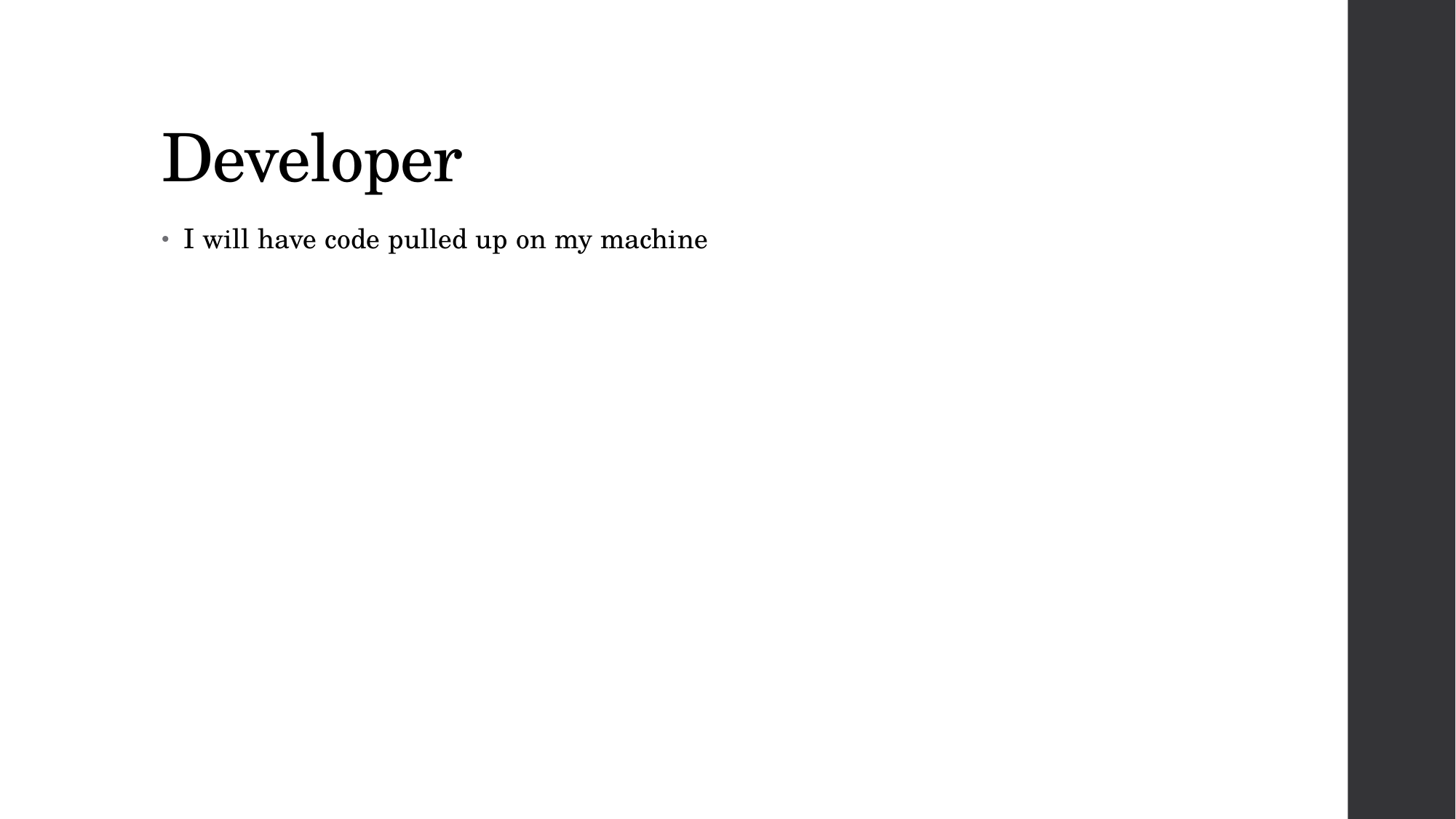

# Developer
I will have code pulled up on my machine